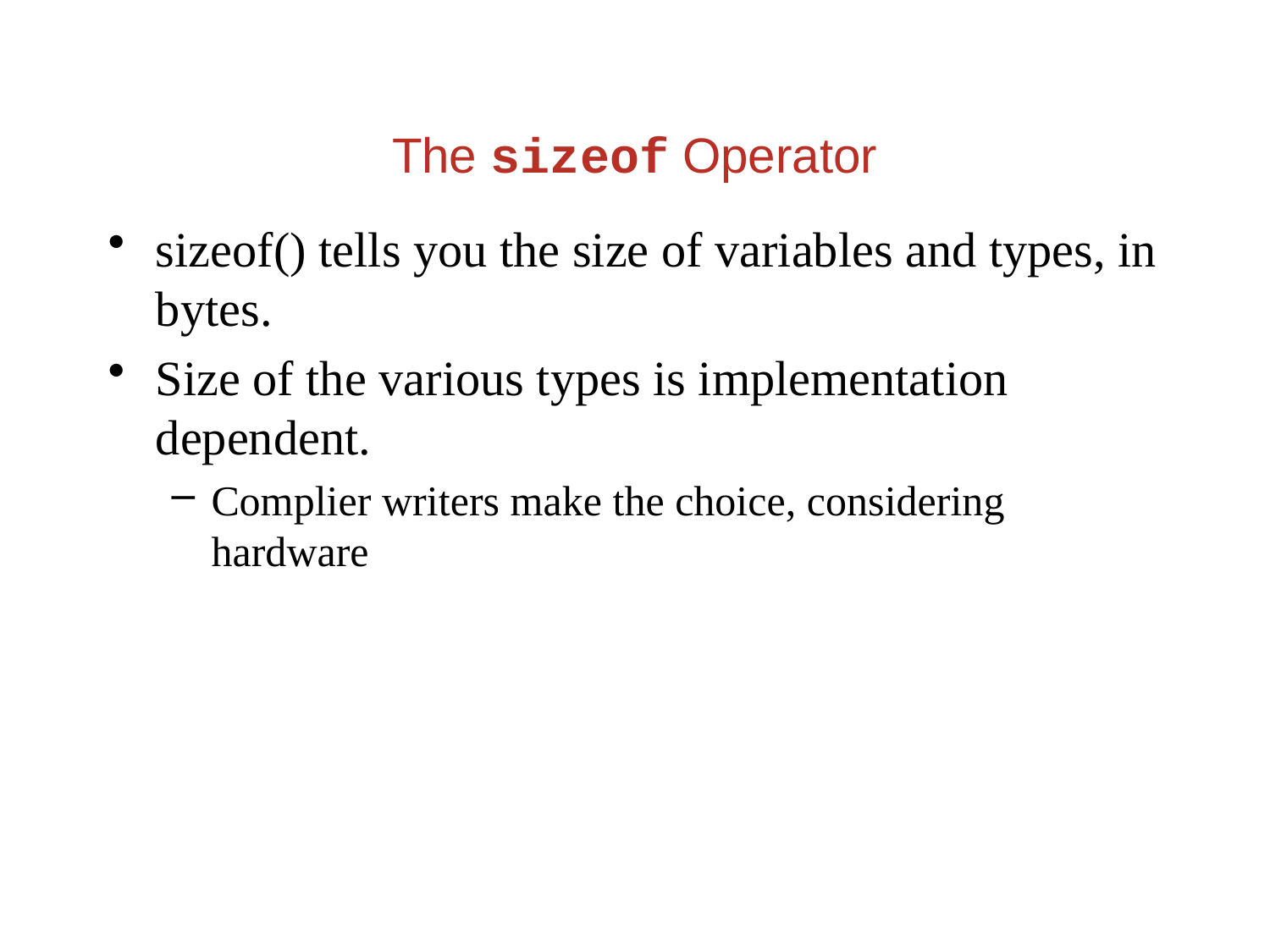

# The sizeof Operator
sizeof() tells you the size of variables and types, in bytes.
Size of the various types is implementation dependent.
Complier writers make the choice, considering hardware